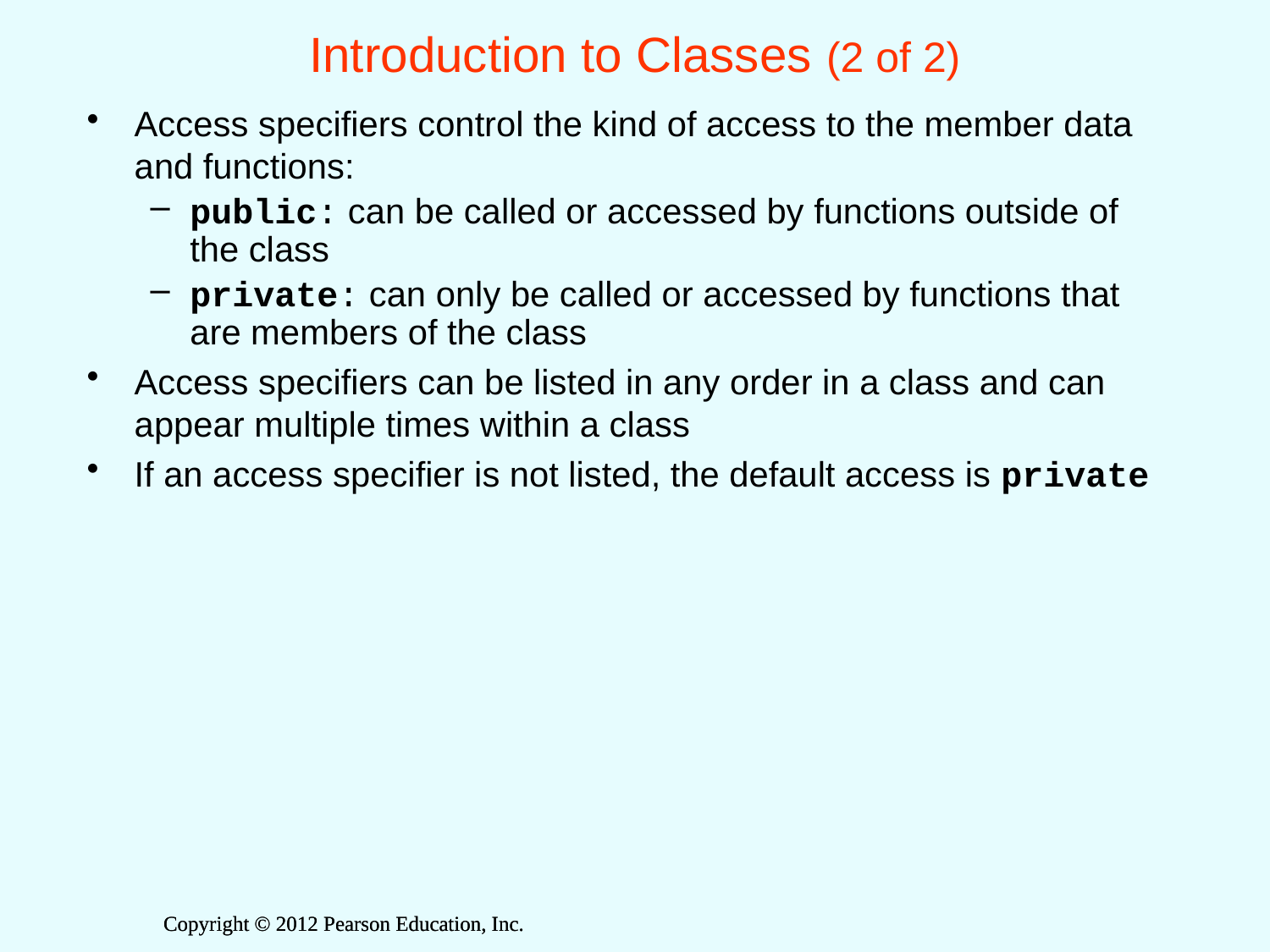

# Introduction to Classes (2 of 2)
Access specifiers control the kind of access to the member data and functions:
public: can be called or accessed by functions outside of the class
private: can only be called or accessed by functions that are members of the class
Access specifiers can be listed in any order in a class and can appear multiple times within a class
If an access specifier is not listed, the default access is private